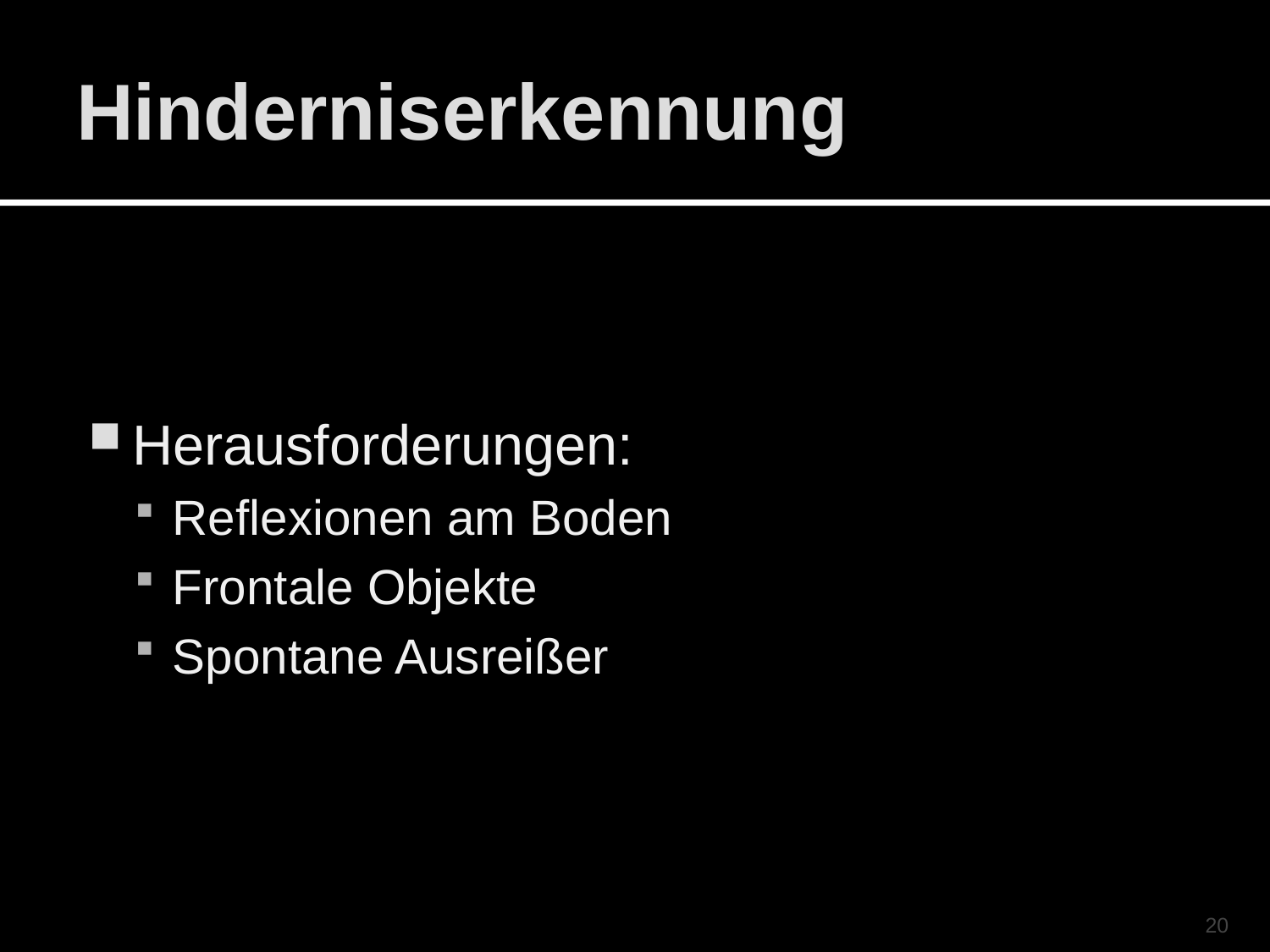

# Hinderniserkennung
Herausforderungen:
Reflexionen am Boden
Frontale Objekte
Spontane Ausreißer

20